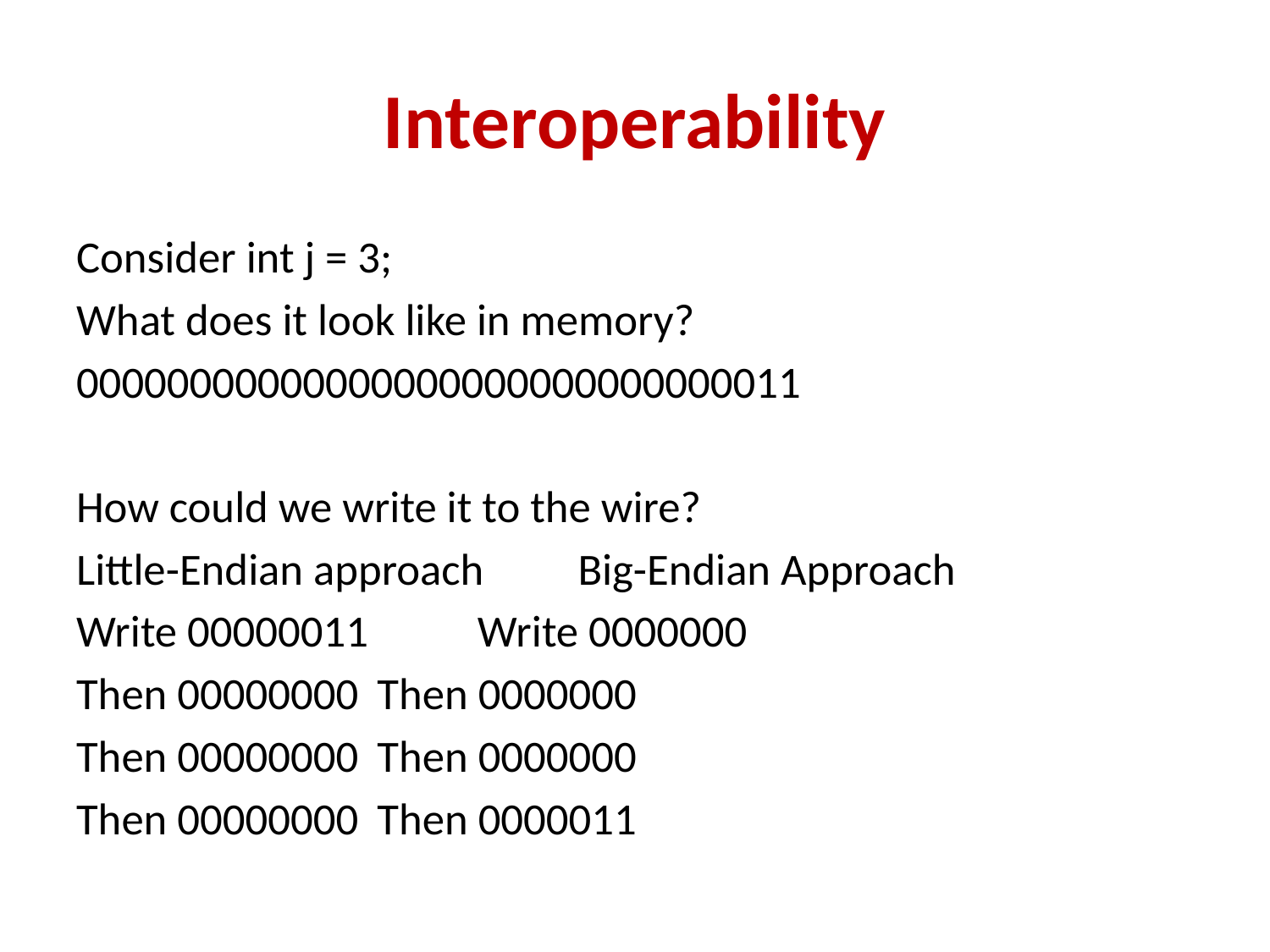

# Interoperability
Consider int j = 3;
What does it look like in memory?
00000000000000000000000000000011

How could we write it to the wire?
Little-Endian approach 	Big-Endian Approach
Write 00000011 		Write 0000000
Then 00000000 		Then 0000000
Then 00000000 		Then 0000000
Then 00000000 		Then 0000011